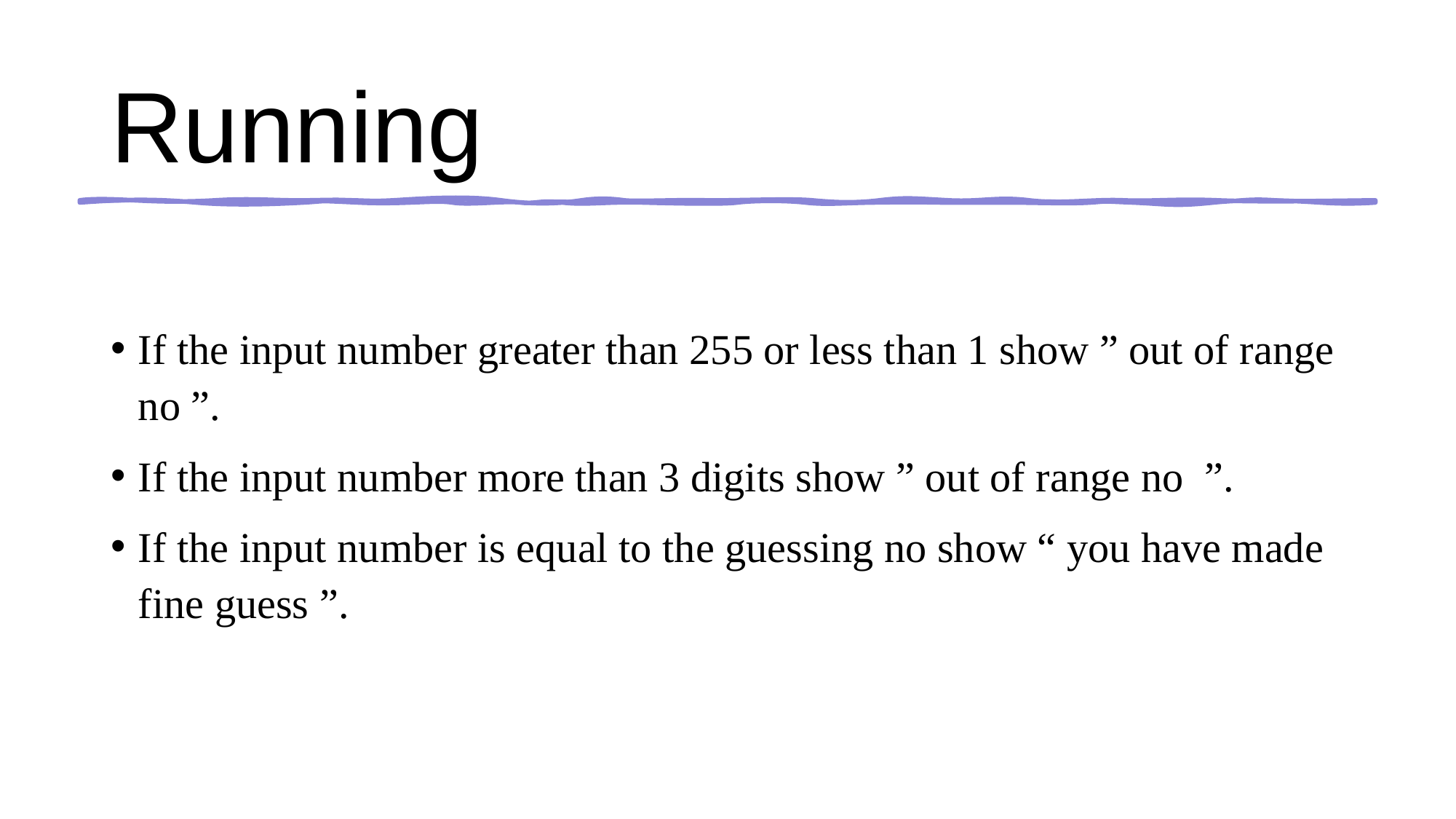

# Running

If the input number greater than 255 or less than 1 show ” out of range no ”.
If the input number more than 3 digits show ” out of range no  ”.
If the input number is equal to the guessing no show “ you have made fine guess ”.